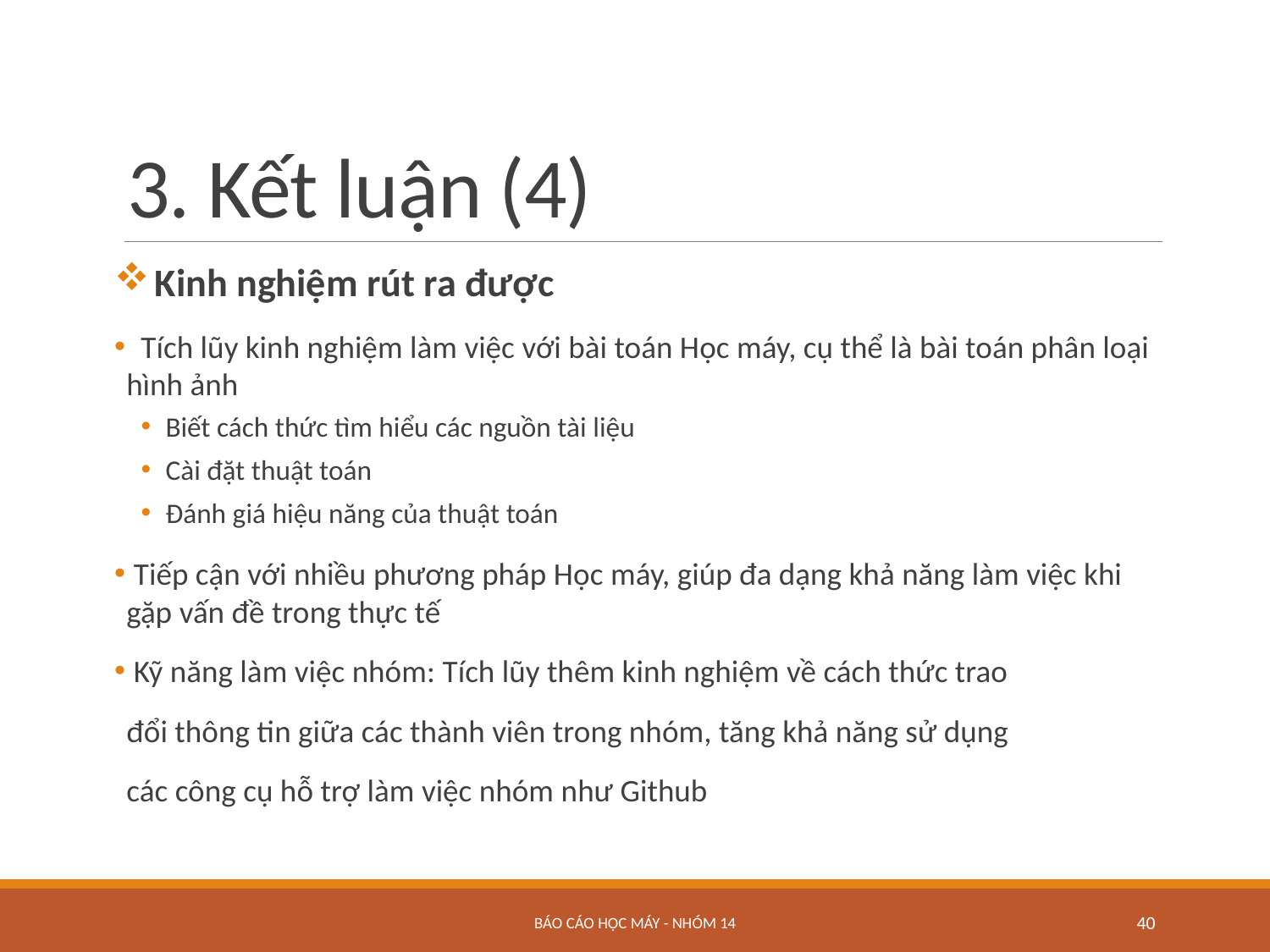

# 3. Kết luận (4)
 Kinh nghiệm rút ra được
  Tích lũy kinh nghiệm làm việc với bài toán Học máy, cụ thể là bài toán phân loại hình ảnh
Biết cách thức tìm hiểu các nguồn tài liệu
Cài đặt thuật toán
Đánh giá hiệu năng của thuật toán
 Tiếp cận với nhiều phương pháp Học máy, giúp đa dạng khả năng làm việc khi gặp vấn đề trong thực tế
 Kỹ năng làm việc nhóm: Tích lũy thêm kinh nghiệm về cách thức trao
đổi thông tin giữa các thành viên trong nhóm, tăng khả năng sử dụng
các công cụ hỗ trợ làm việc nhóm như Github
BÁO CÁO HỌC MÁY - NHÓM 14
40